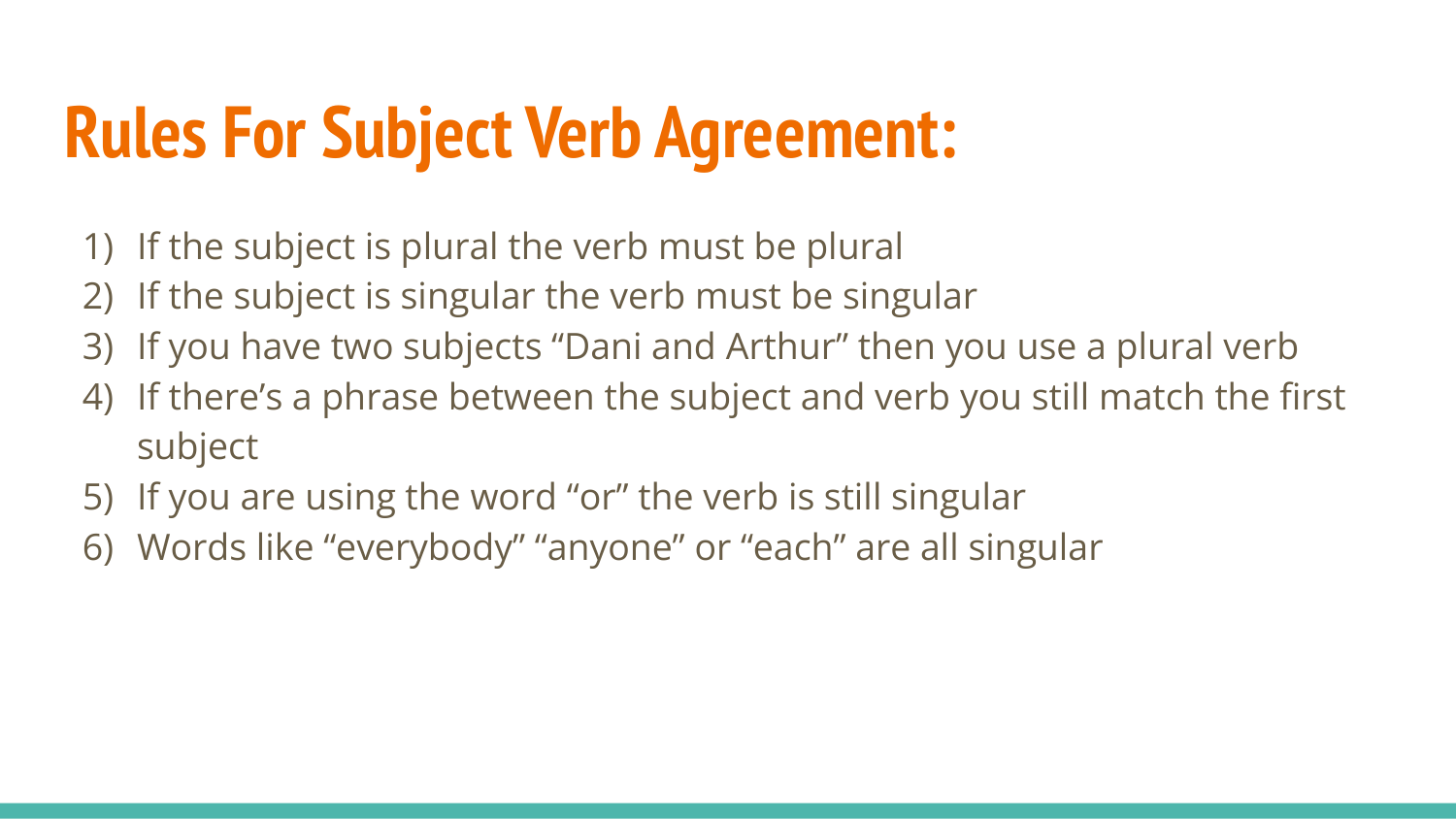

# Rules For Subject Verb Agreement:
If the subject is plural the verb must be plural
If the subject is singular the verb must be singular
If you have two subjects “Dani and Arthur” then you use a plural verb
If there’s a phrase between the subject and verb you still match the first subject
If you are using the word “or” the verb is still singular
Words like “everybody” “anyone” or “each” are all singular